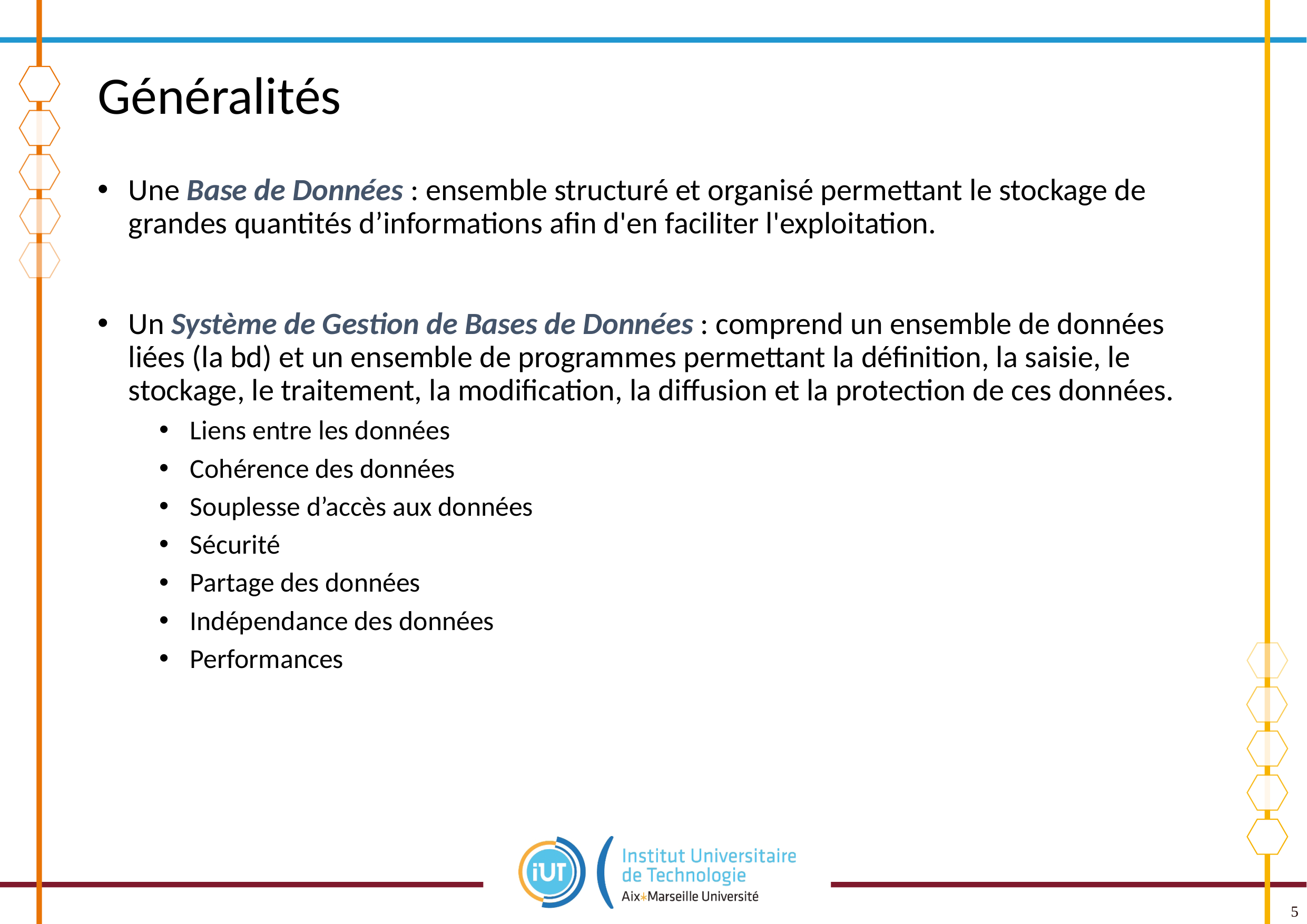

# Généralités
Une Base de Données : ensemble structuré et organisé permettant le stockage de grandes quantités d’informations afin d'en faciliter l'exploitation.

Un Système de Gestion de Bases de Données : comprend un ensemble de données liées (la bd) et un ensemble de programmes permettant la définition, la saisie, le stockage, le traitement, la modification, la diffusion et la protection de ces données.
Liens entre les données
Cohérence des données
Souplesse d’accès aux données
Sécurité
Partage des données
Indépendance des données
Performances
5